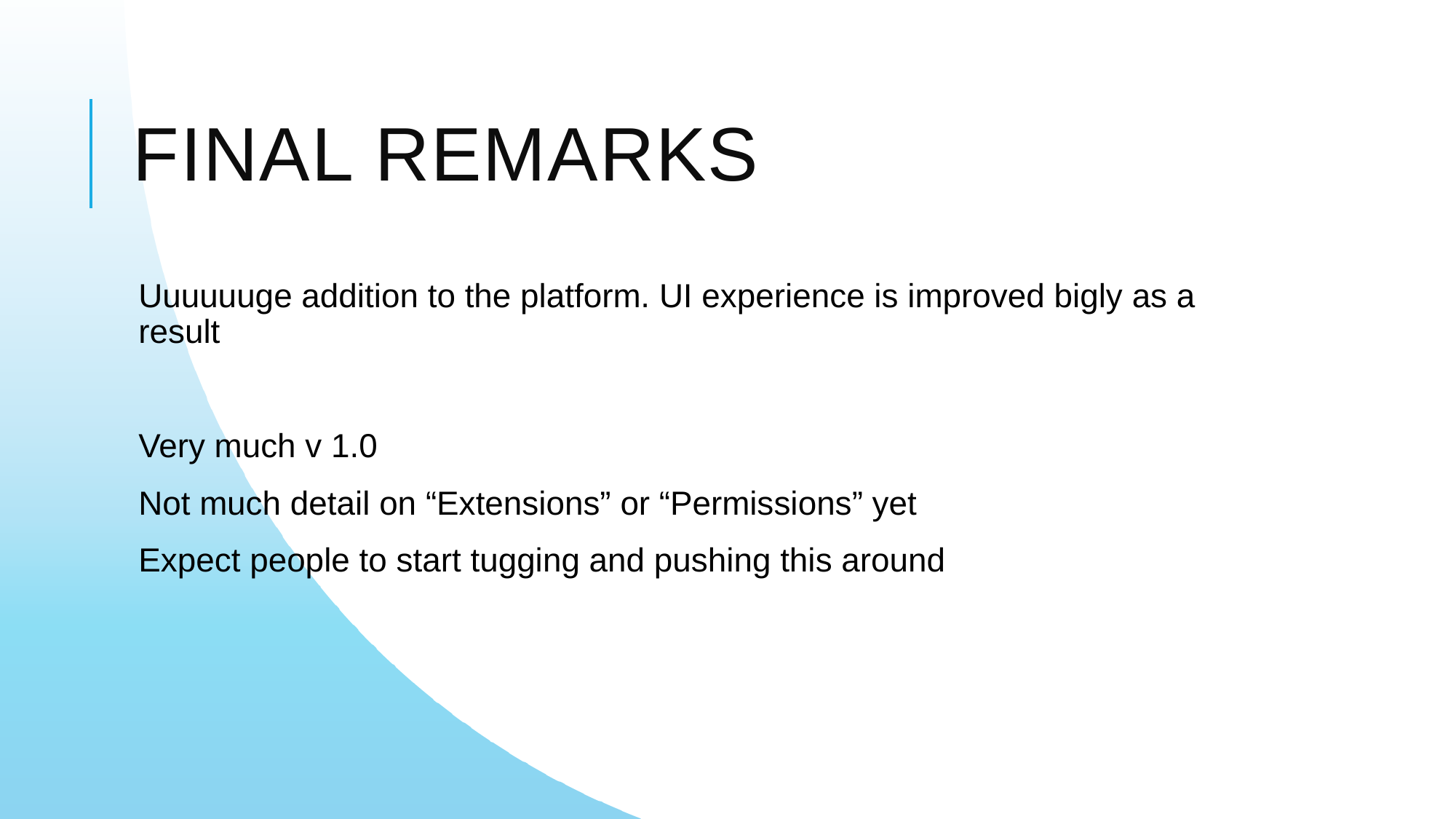

# Final Remarks
Uuuuuuge addition to the platform. UI experience is improved bigly as a result

Very much v 1.0
Not much detail on “Extensions” or “Permissions” yet
Expect people to start tugging and pushing this around